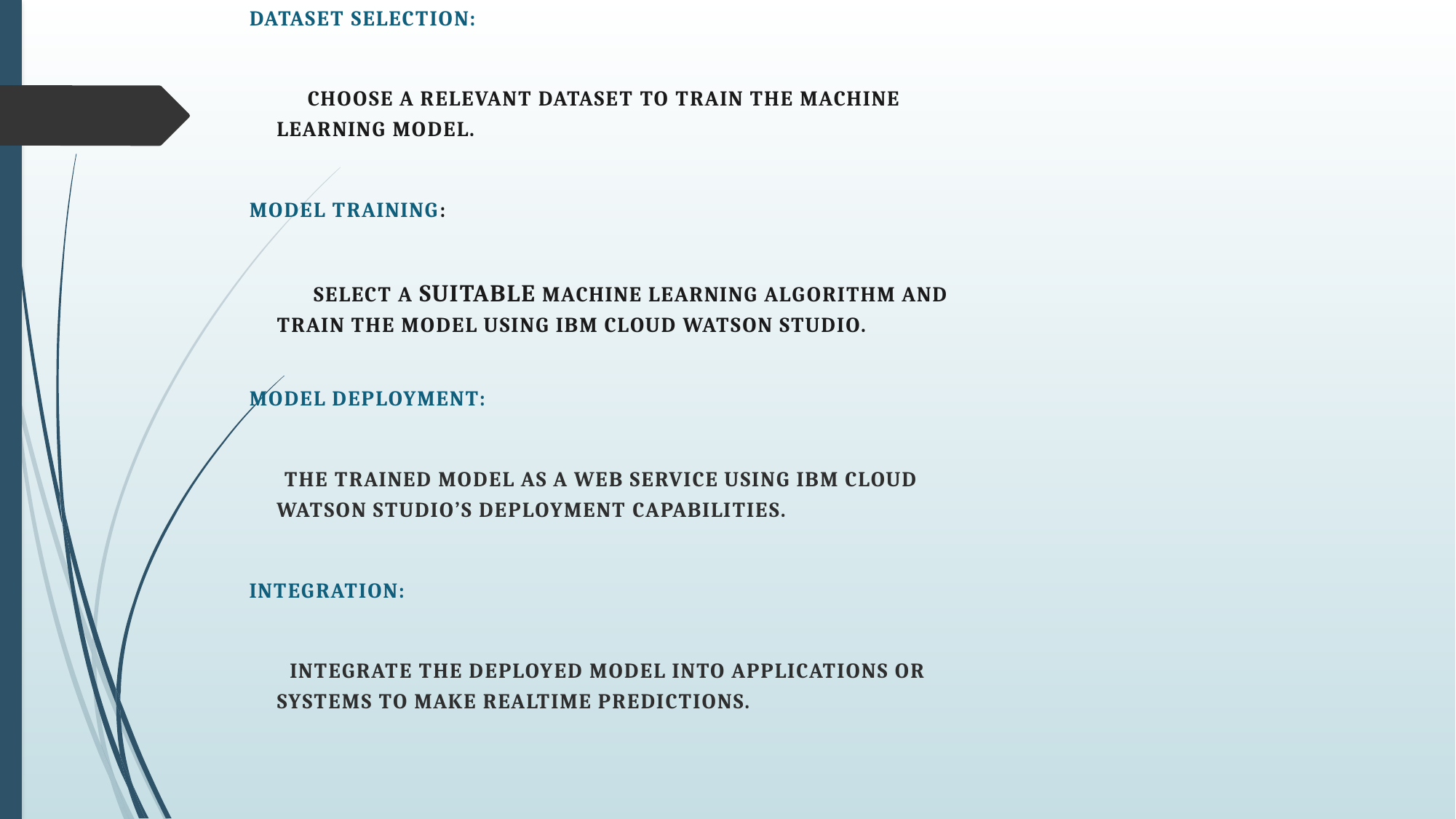

Dataset Selection:
          Choose a relevant dataset to train the machine learning model.
Model Training:
           Select a suitable machine learning algorithm and train the model using IBM Cloud Watson Studio.

Model Deployment:
      the trained model as a web service using IBM Cloud Watson Studio’s deployment capabilities.
Integration:
       Integrate the deployed model into applications or systems to make realtime predictions.